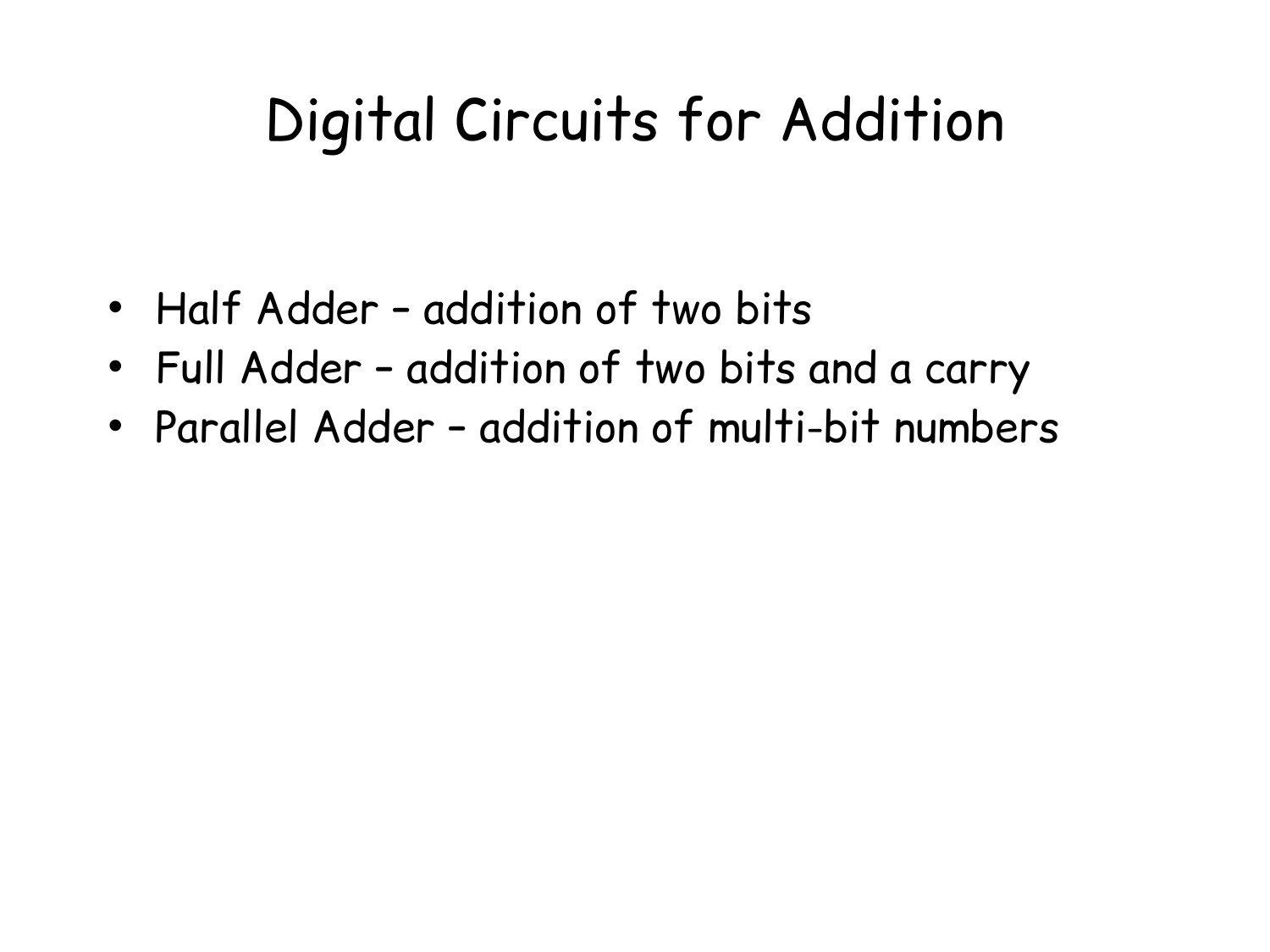

# Digital Circuits for Addition
Half Adder – addition of two bits
Full Adder – addition of two bits and a carry
Parallel Adder – addition of multi-bit numbers